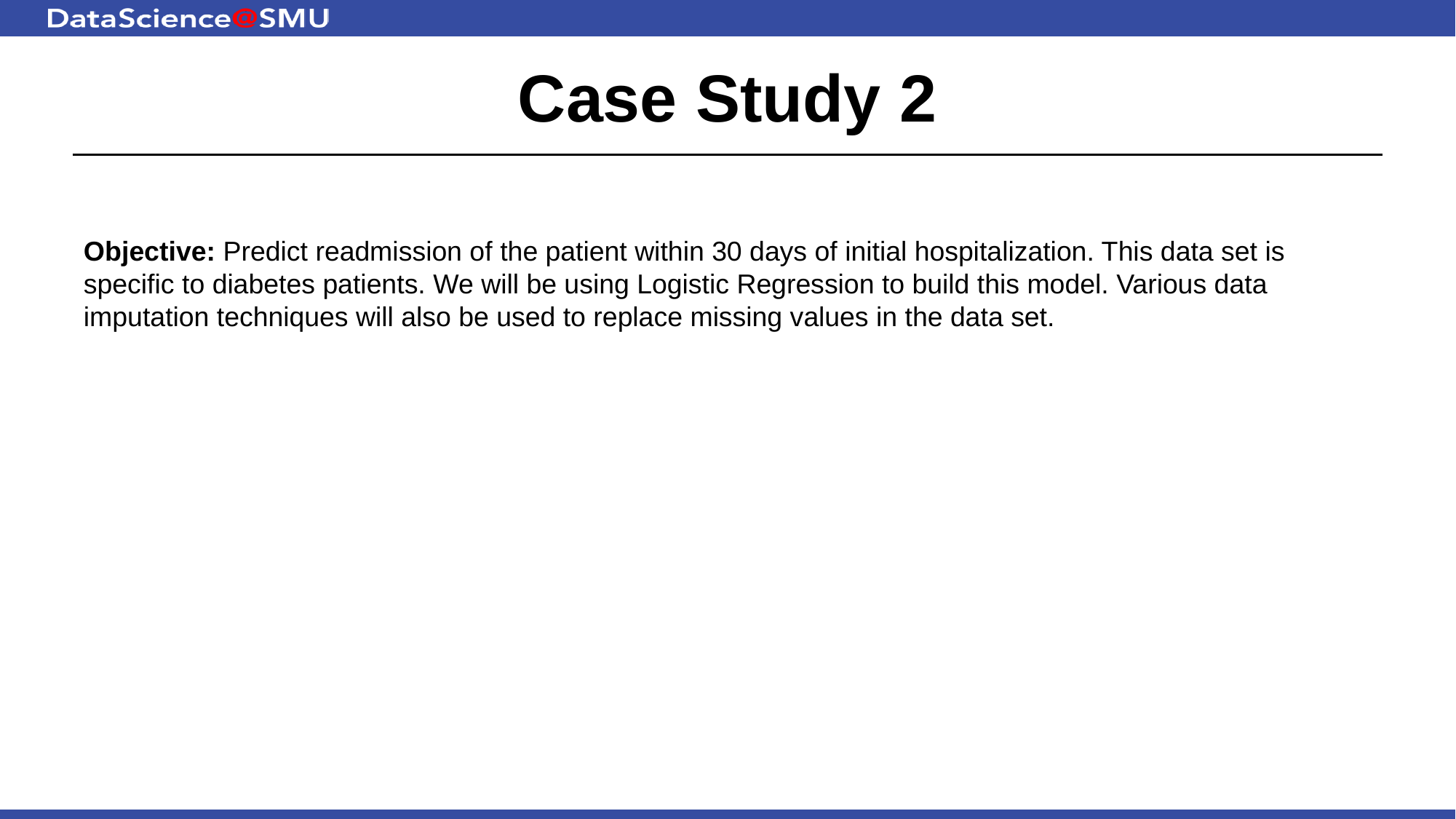

# Case Study 2
Objective: Predict readmission of the patient within 30 days of initial hospitalization. This data set is specific to diabetes patients. We will be using Logistic Regression to build this model. Various data imputation techniques will also be used to replace missing values in the data set.